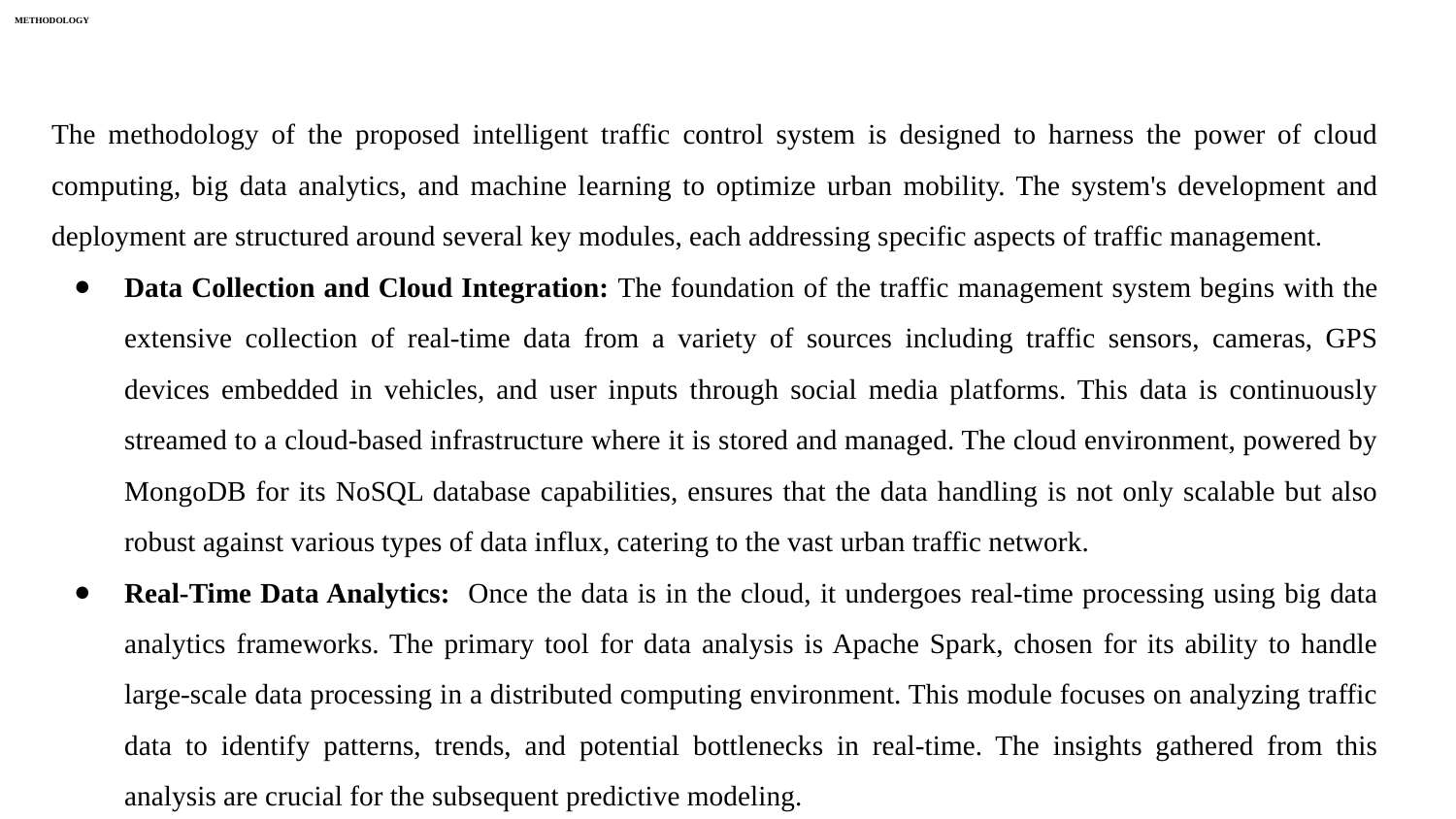

# METHODOLOGY

The methodology of the proposed intelligent traffic control system is designed to harness the power of cloud computing, big data analytics, and machine learning to optimize urban mobility. The system's development and deployment are structured around several key modules, each addressing specific aspects of traffic management.
Data Collection and Cloud Integration: The foundation of the traffic management system begins with the extensive collection of real-time data from a variety of sources including traffic sensors, cameras, GPS devices embedded in vehicles, and user inputs through social media platforms. This data is continuously streamed to a cloud-based infrastructure where it is stored and managed. The cloud environment, powered by MongoDB for its NoSQL database capabilities, ensures that the data handling is not only scalable but also robust against various types of data influx, catering to the vast urban traffic network.
Real-Time Data Analytics:  Once the data is in the cloud, it undergoes real-time processing using big data analytics frameworks. The primary tool for data analysis is Apache Spark, chosen for its ability to handle large-scale data processing in a distributed computing environment. This module focuses on analyzing traffic data to identify patterns, trends, and potential bottlenecks in real-time. The insights gathered from this analysis are crucial for the subsequent predictive modeling.